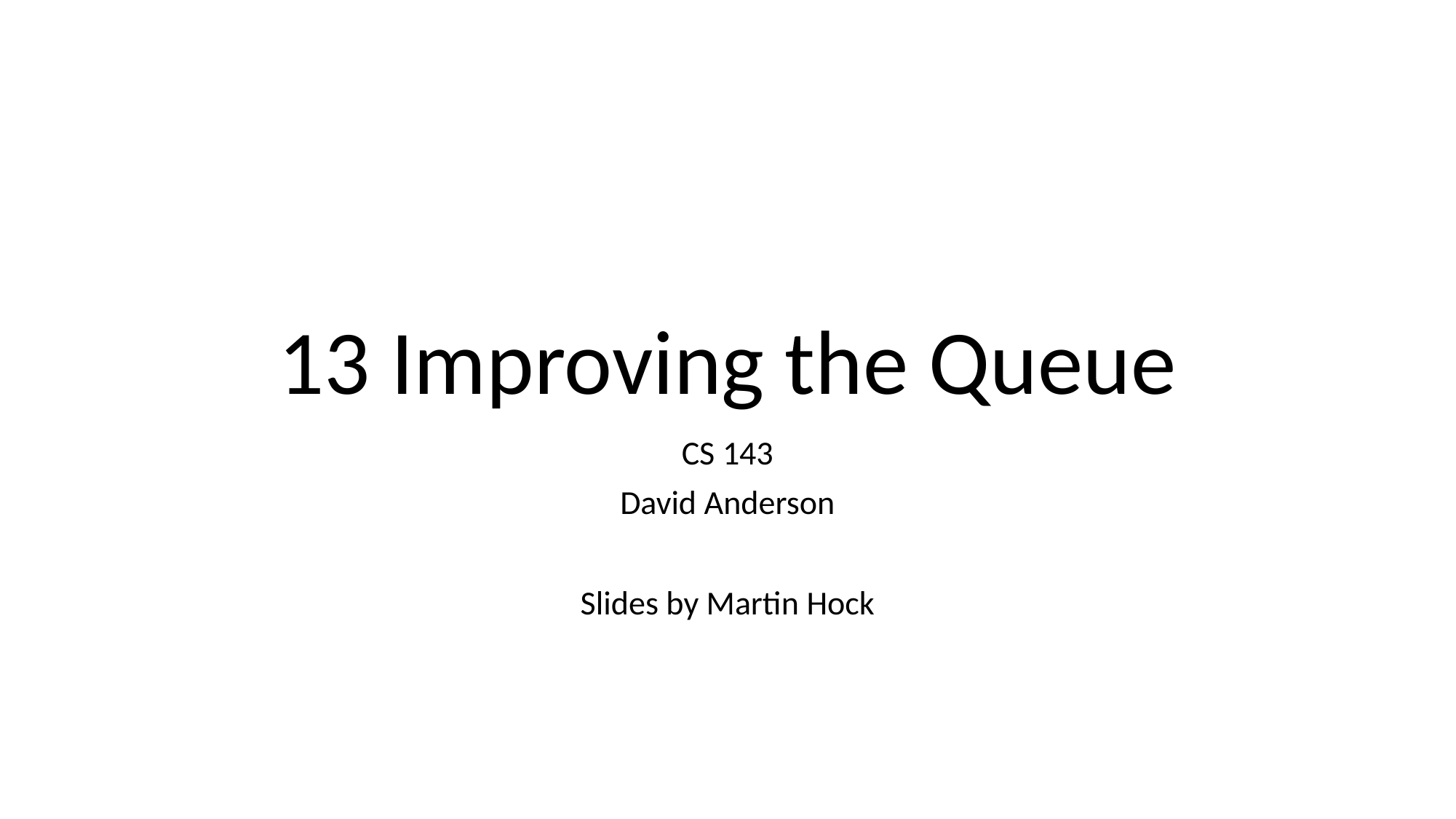

# 13 Improving the Queue
CS 143
David Anderson

Slides by Martin Hock